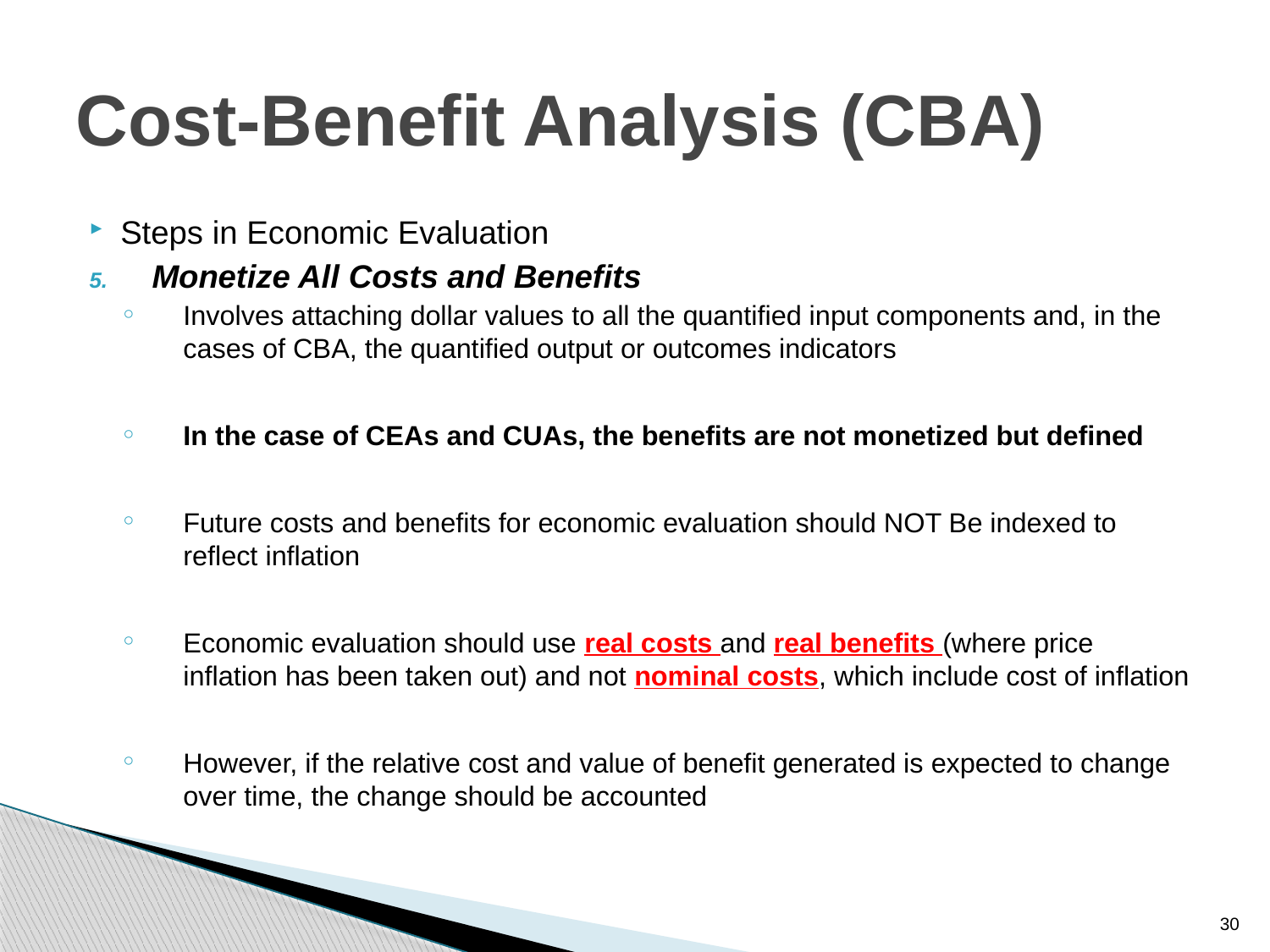

# Cost-Benefit Analysis (CBA)
Steps in Economic Evaluation
Monetize All Costs and Benefits
Involves attaching dollar values to all the quantified input components and, in the cases of CBA, the quantified output or outcomes indicators

In the case of CEAs and CUAs, the benefits are not monetized but defined

Future costs and benefits for economic evaluation should NOT Be indexed to reflect inflation

Economic evaluation should use real costs and real benefits (where price inflation has been taken out) and not nominal costs, which include cost of inflation

However, if the relative cost and value of benefit generated is expected to change over time, the change should be accounted

30